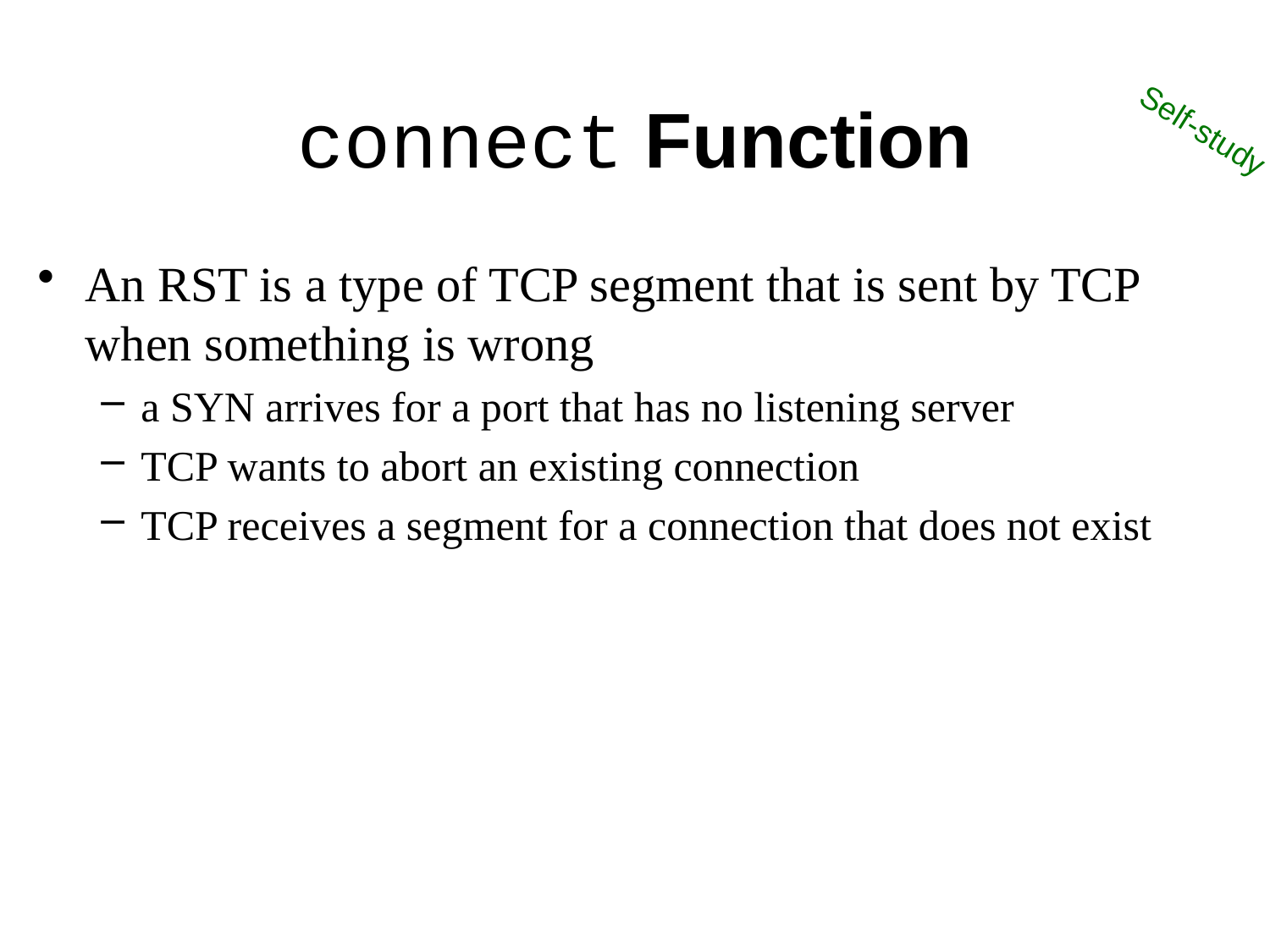

# connect Function
Self-study
An RST is a type of TCP segment that is sent by TCP when something is wrong
a SYN arrives for a port that has no listening server
TCP wants to abort an existing connection
TCP receives a segment for a connection that does not exist